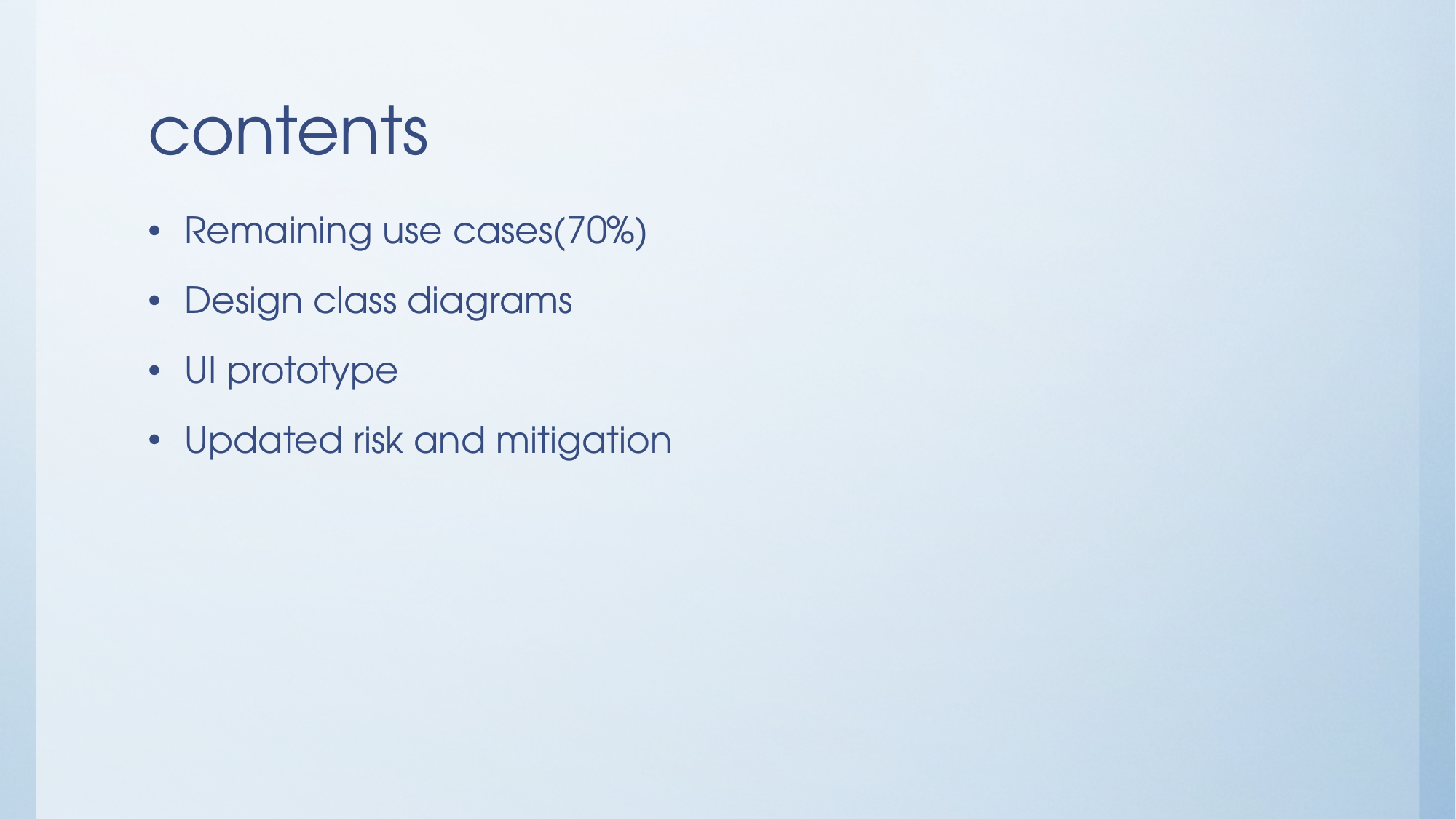

# contents
Remaining use cases(70%)
Design class diagrams
UI prototype
Updated risk and mitigation